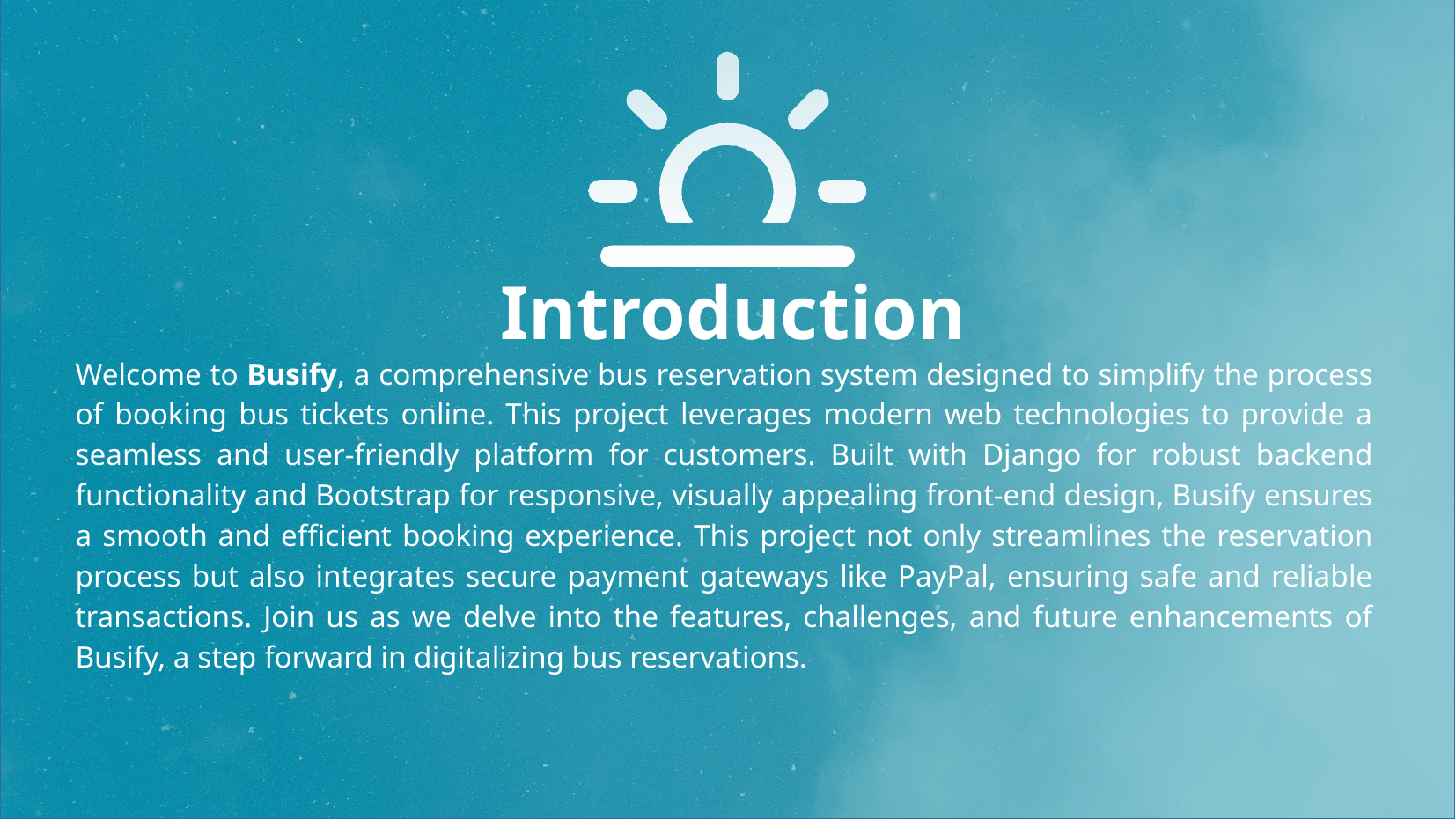

# Introduction
Welcome to Busify, a comprehensive bus reservation system designed to simplify the process of booking bus tickets online. This project leverages modern web technologies to provide a seamless and user-friendly platform for customers. Built with Django for robust backend functionality and Bootstrap for responsive, visually appealing front-end design, Busify ensures a smooth and efficient booking experience. This project not only streamlines the reservation process but also integrates secure payment gateways like PayPal, ensuring safe and reliable transactions. Join us as we delve into the features, challenges, and future enhancements of Busify, a step forward in digitalizing bus reservations.